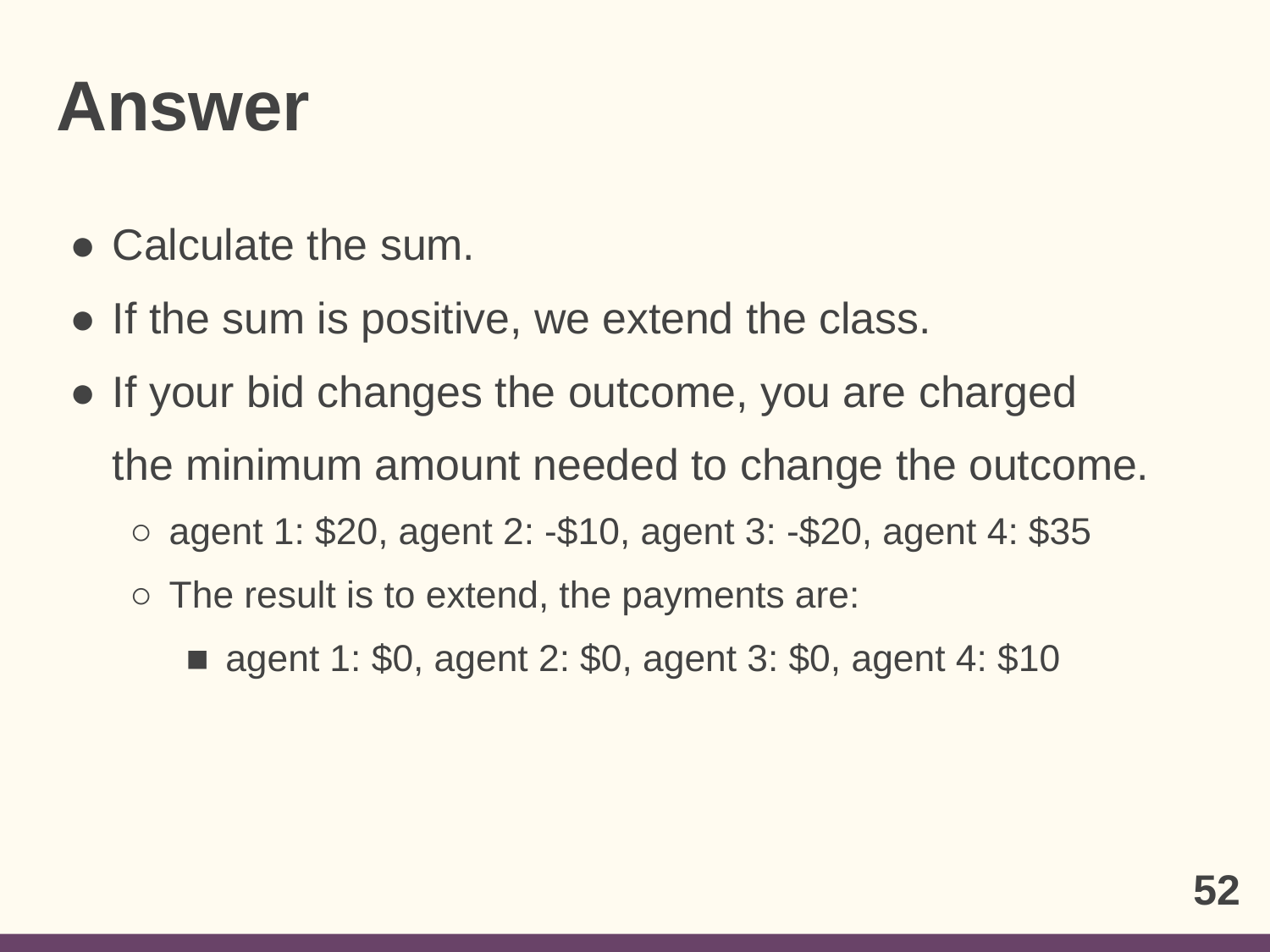

# Answer
Calculate the sum.
If the sum is positive, we extend the class.
If your bid changes the outcome, you are charged
the minimum amount needed to change the outcome.
agent 1: $20, agent 2: -$10, agent 3: -$20, agent 4: $35
The result is to extend, the payments are:
agent 1: $0, agent 2: $0, agent 3: $0, agent 4: $10
52